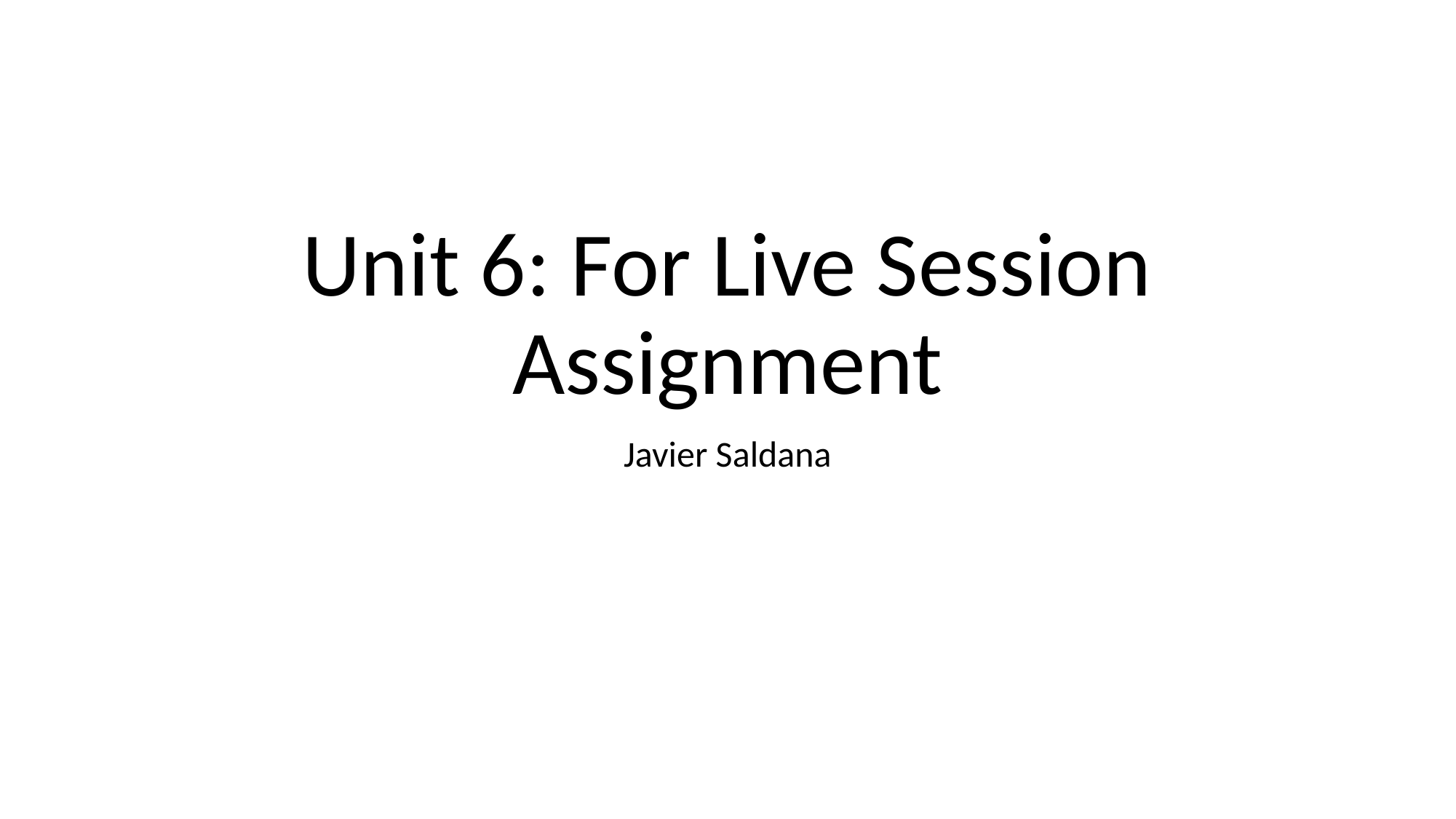

# Unit 6: For Live Session Assignment
Javier Saldana